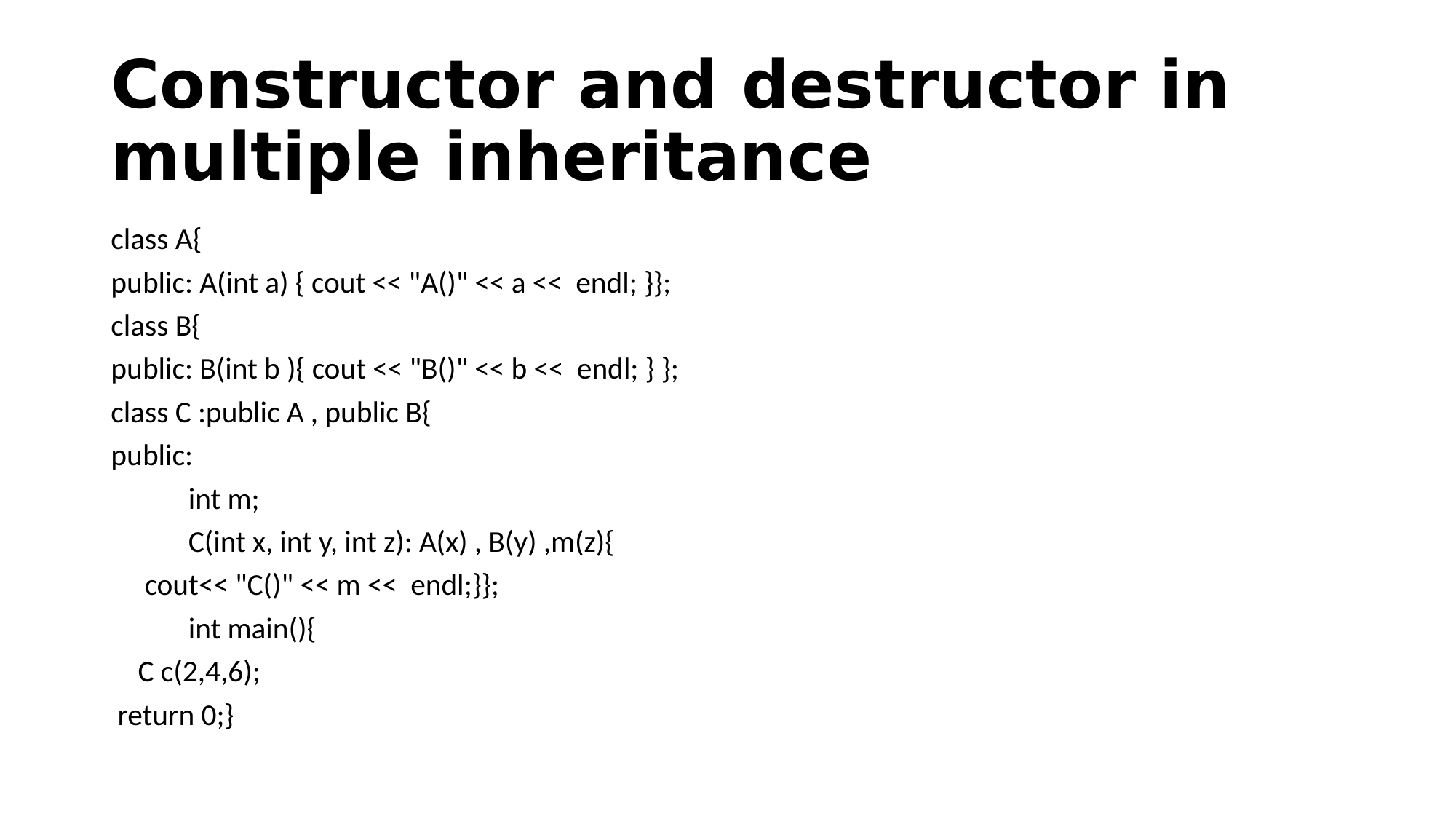

# Constructor and destructor in multiple inheritance
class A{
public: A(int a) { cout << "A()" << a <<  endl; }};
class B{
public: B(int b ){ cout << "B()" << b <<  endl; } };
class C :public A , public B{
public:
	int m;
	C(int x, int y, int z): A(x) , B(y) ,m(z){
     cout<< "C()" << m <<  endl;}};
	int main(){
    C c(2,4,6);
 return 0;}